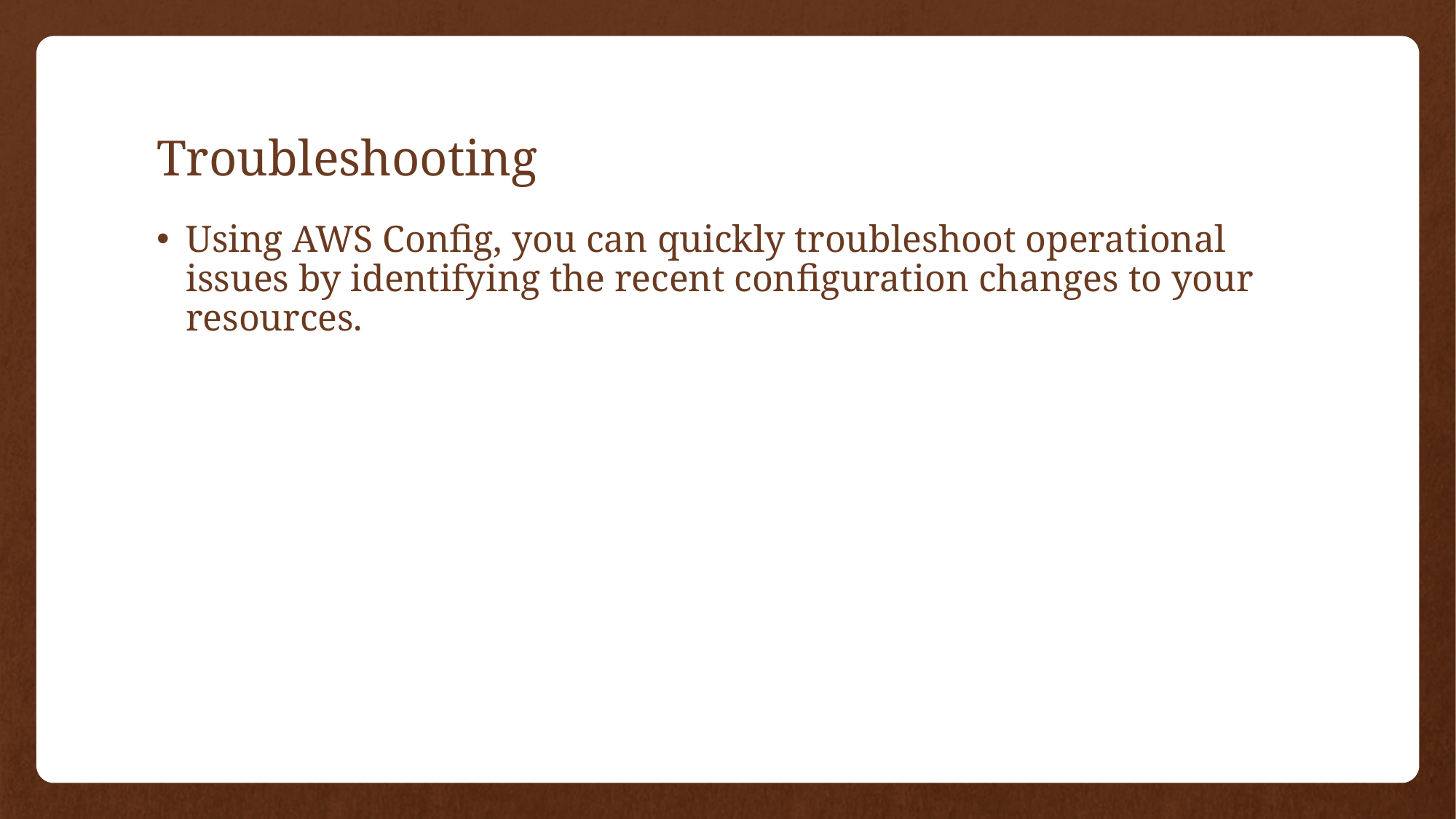

# Troubleshooting
Using AWS Config, you can quickly troubleshoot operational issues by identifying the recent configuration changes to your resources.